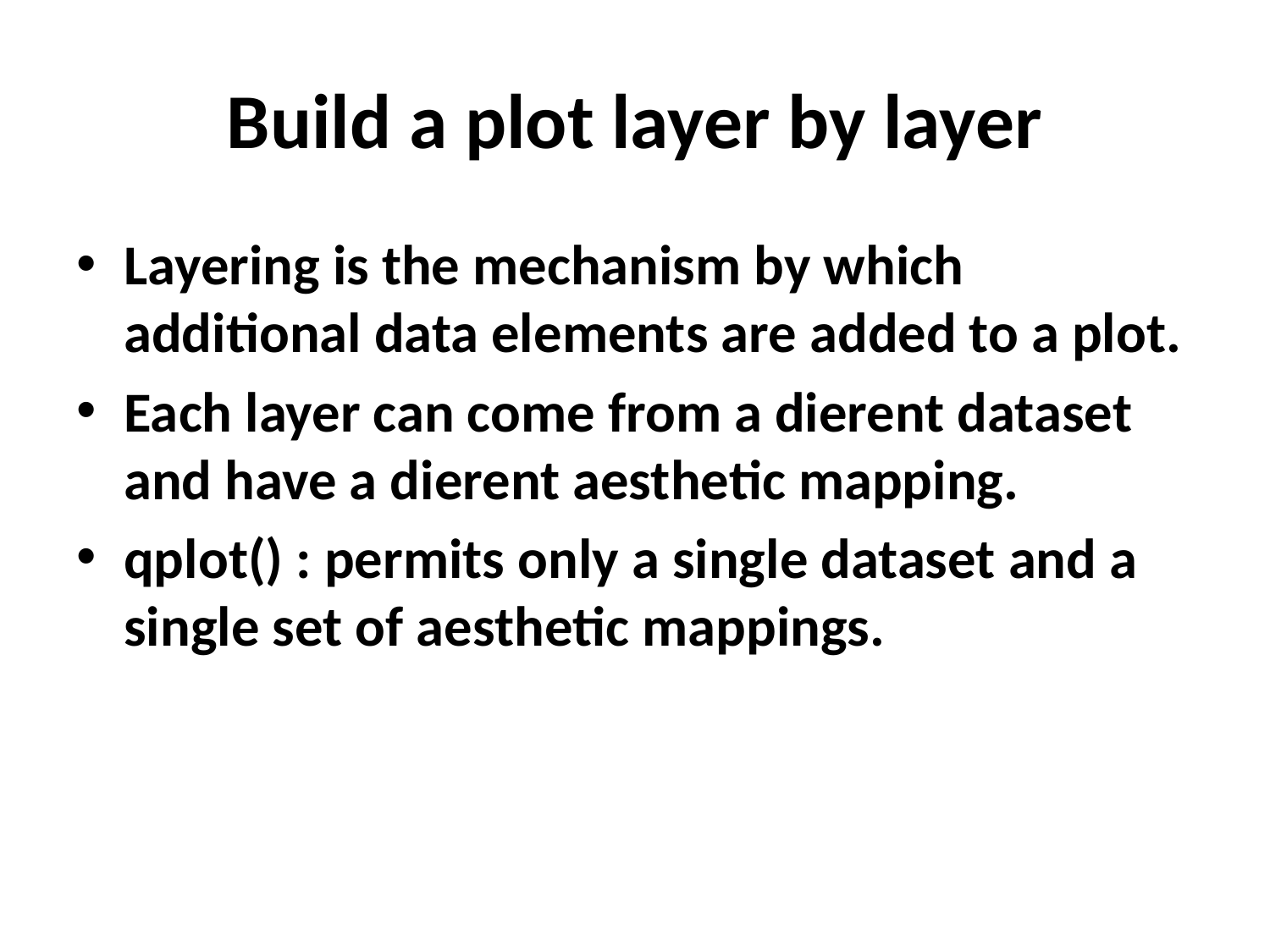

# Build a plot layer by layer
Layering is the mechanism by which additional data elements are added to a plot.
Each layer can come from a dierent dataset and have a dierent aesthetic mapping.
qplot() : permits only a single dataset and a single set of aesthetic mappings.